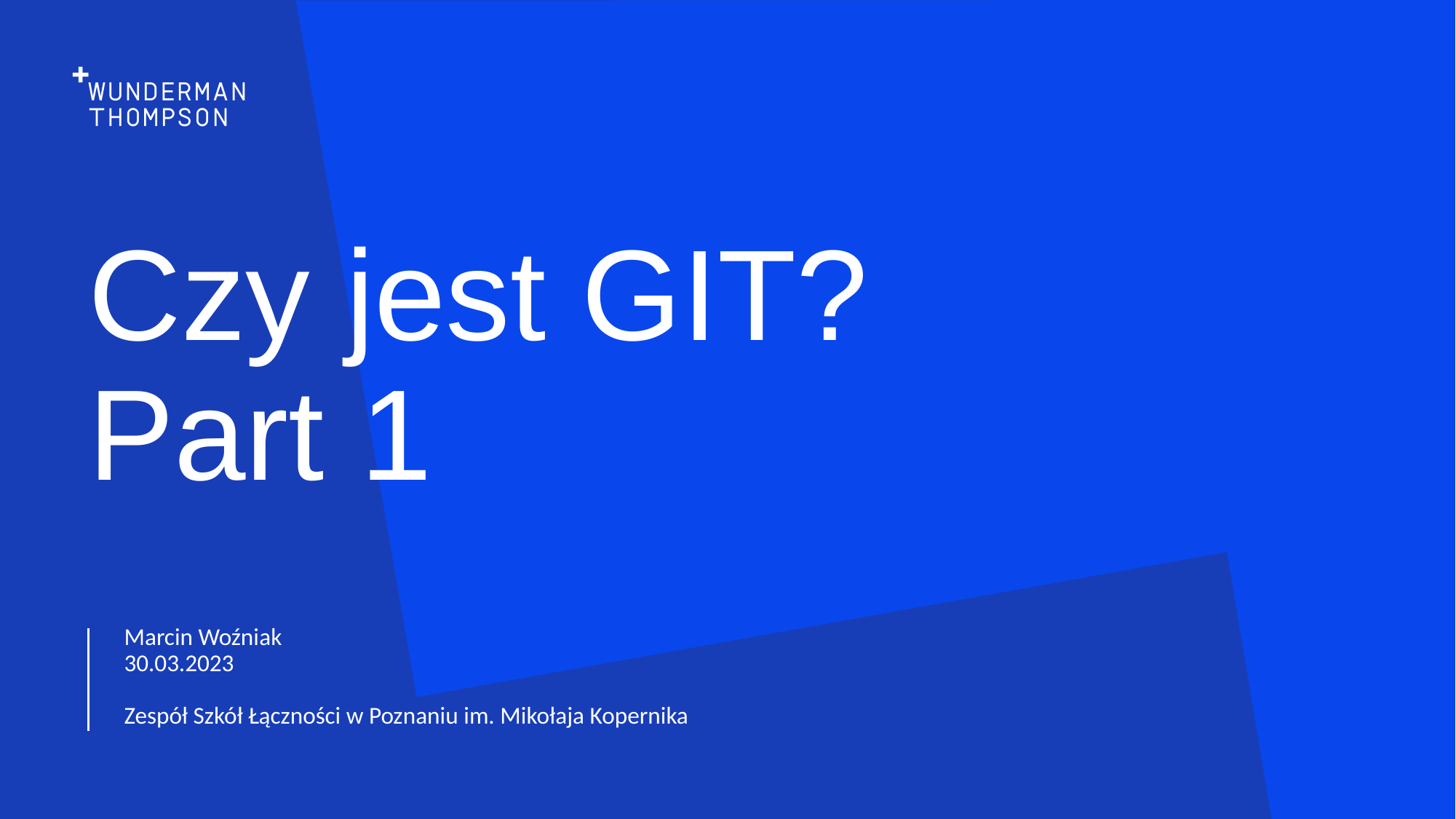

# Czy jest GIT? Part 1
Marcin Woźniak
30.03.2023
Zespół Szkół Łączności w Poznaniu im. Mikołaja Kopernika